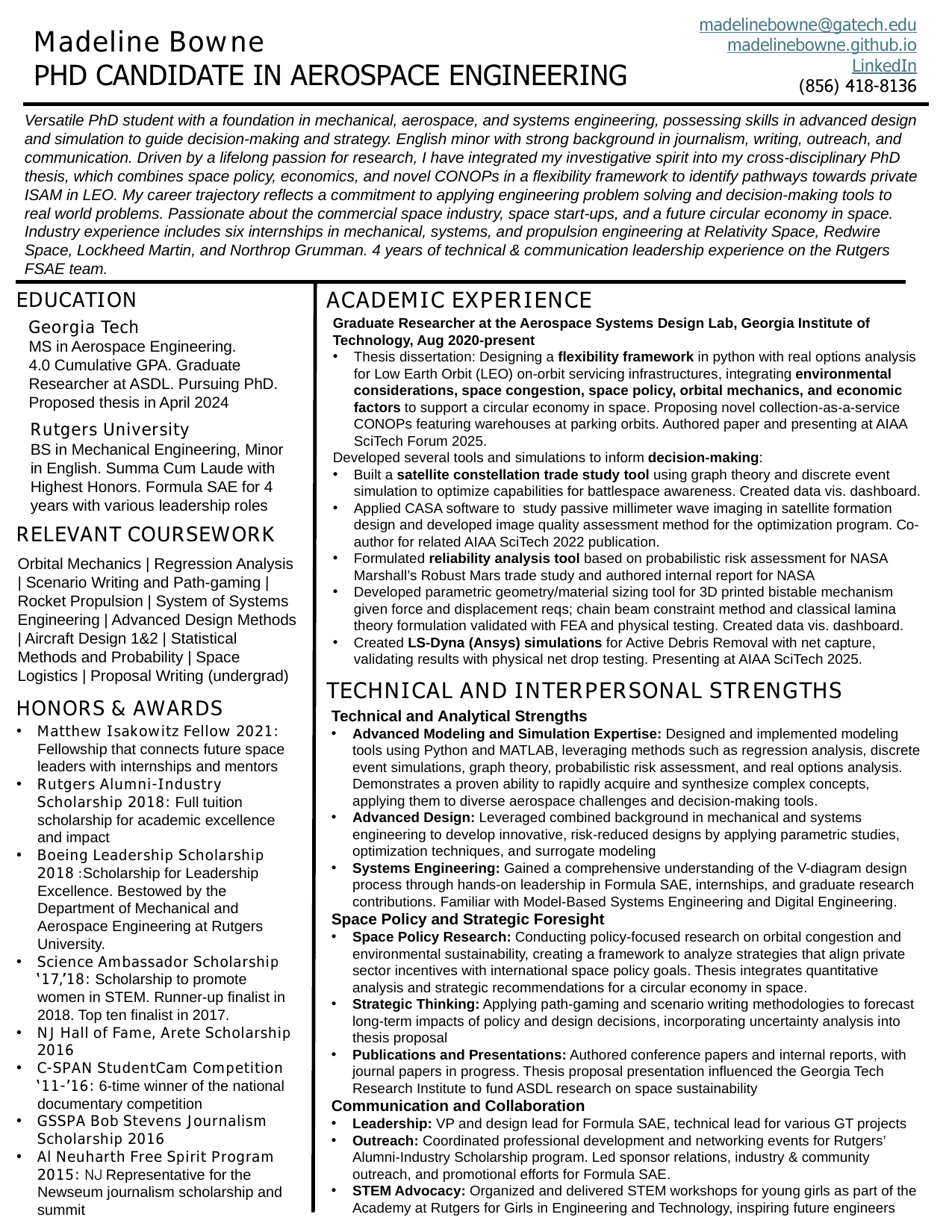

madelinebowne@gatech.edu
madelinebowne.github.io
LinkedIn
(856) 418-8136
Madeline Bowne
PHD CANDIDATE IN AEROSPACE ENGINEERING
Versatile PhD student with a foundation in mechanical, aerospace, and systems engineering, possessing skills in advanced design and simulation to guide decision-making and strategy. English minor with strong background in journalism, writing, outreach, and communication. Driven by a lifelong passion for research, I have integrated my investigative spirit into my cross-disciplinary PhD thesis, which combines space policy, economics, and novel CONOPs in a flexibility framework to identify pathways towards private ISAM in LEO. My career trajectory reflects a commitment to applying engineering problem solving and decision-making tools to real world problems. Passionate about the commercial space industry, space start-ups, and a future circular economy in space. Industry experience includes six internships in mechanical, systems, and propulsion engineering at Relativity Space, Redwire Space, Lockheed Martin, and Northrop Grumman. 4 years of technical & communication leadership experience on the Rutgers FSAE team.
ACADEMIC EXPERIENCE
EDUCATION
Graduate Researcher at the Aerospace Systems Design Lab, Georgia Institute of Technology, Aug 2020-present
Thesis dissertation: Designing a flexibility framework in python with real options analysis for Low Earth Orbit (LEO) on-orbit servicing infrastructures, integrating environmental considerations, space congestion, space policy, orbital mechanics, and economic factors to support a circular economy in space. Proposing novel collection-as-a-service CONOPs featuring warehouses at parking orbits. Authored paper and presenting at AIAA SciTech Forum 2025.
Developed several tools and simulations to inform decision-making:
Built a satellite constellation trade study tool using graph theory and discrete event simulation to optimize capabilities for battlespace awareness. Created data vis. dashboard.
Applied CASA software to  study passive millimeter wave imaging in satellite formation design and developed image quality assessment method for the optimization program. Co-author for related AIAA SciTech 2022 publication.
Formulated reliability analysis tool based on probabilistic risk assessment for NASA Marshall’s Robust Mars trade study and authored internal report for NASA
Developed parametric geometry/material sizing tool for 3D printed bistable mechanism given force and displacement reqs; chain beam constraint method and classical lamina theory formulation validated with FEA and physical testing. Created data vis. dashboard.
Created LS-Dyna (Ansys) simulations for Active Debris Removal with net capture, validating results with physical net drop testing. Presenting at AIAA SciTech 2025.

Georgia Tech
MS in Aerospace Engineering.
4.0 Cumulative GPA. Graduate Researcher at ASDL. Pursuing PhD. Proposed thesis in April 2024
Rutgers University
BS in Mechanical Engineering, Minor in English. Summa Cum Laude with Highest Honors. Formula SAE for 4 years with various leadership roles
RELEVANT COURSEWORK
Orbital Mechanics | Regression Analysis | Scenario Writing and Path-gaming | Rocket Propulsion | System of Systems Engineering | Advanced Design Methods | Aircraft Design 1&2 | Statistical Methods and Probability | Space Logistics | Proposal Writing (undergrad)
TECHNICAL AND INTERPERSONAL STRENGTHS
HONORS & AWARDS
Technical and Analytical Strengths
Advanced Modeling and Simulation Expertise: Designed and implemented modeling tools using Python and MATLAB, leveraging methods such as regression analysis, discrete event simulations, graph theory, probabilistic risk assessment, and real options analysis. Demonstrates a proven ability to rapidly acquire and synthesize complex concepts, applying them to diverse aerospace challenges and decision-making tools.
Advanced Design: Leveraged combined background in mechanical and systems engineering to develop innovative, risk-reduced designs by applying parametric studies, optimization techniques, and surrogate modeling
Systems Engineering: Gained a comprehensive understanding of the V-diagram design process through hands-on leadership in Formula SAE, internships, and graduate research contributions. Familiar with Model-Based Systems Engineering and Digital Engineering.
Space Policy and Strategic Foresight
Space Policy Research: Conducting policy-focused research on orbital congestion and environmental sustainability, creating a framework to analyze strategies that align private sector incentives with international space policy goals. Thesis integrates quantitative analysis and strategic recommendations for a circular economy in space.
Strategic Thinking: Applying path-gaming and scenario writing methodologies to forecast long-term impacts of policy and design decisions, incorporating uncertainty analysis into thesis proposal
Publications and Presentations: Authored conference papers and internal reports, with journal papers in progress. Thesis proposal presentation influenced the Georgia Tech Research Institute to fund ASDL research on space sustainability
Communication and Collaboration
Leadership: VP and design lead for Formula SAE, technical lead for various GT projects
Outreach: Coordinated professional development and networking events for Rutgers’ Alumni-Industry Scholarship program. Led sponsor relations, industry & community outreach, and promotional efforts for Formula SAE.
STEM Advocacy: Organized and delivered STEM workshops for young girls as part of the Academy at Rutgers for Girls in Engineering and Technology, inspiring future engineers
Matthew Isakowitz Fellow 2021: Fellowship that connects future space leaders with internships and mentors
Rutgers Alumni-Industry Scholarship 2018: Full tuition scholarship for academic excellence and impact
Boeing Leadership Scholarship 2018 :Scholarship for Leadership Excellence. Bestowed by the Department of Mechanical and Aerospace Engineering at Rutgers University.
Science Ambassador Scholarship ‘17,’18: Scholarship to promote women in STEM. Runner-up finalist in 2018. Top ten finalist in 2017.
NJ Hall of Fame, Arete Scholarship 2016
C-SPAN StudentCam Competition ‘11-’16: 6-time winner of the national documentary competition
GSSPA Bob Stevens Journalism Scholarship 2016
Al Neuharth Free Spirit Program 2015: NJ Representative for the Newseum journalism scholarship and summit